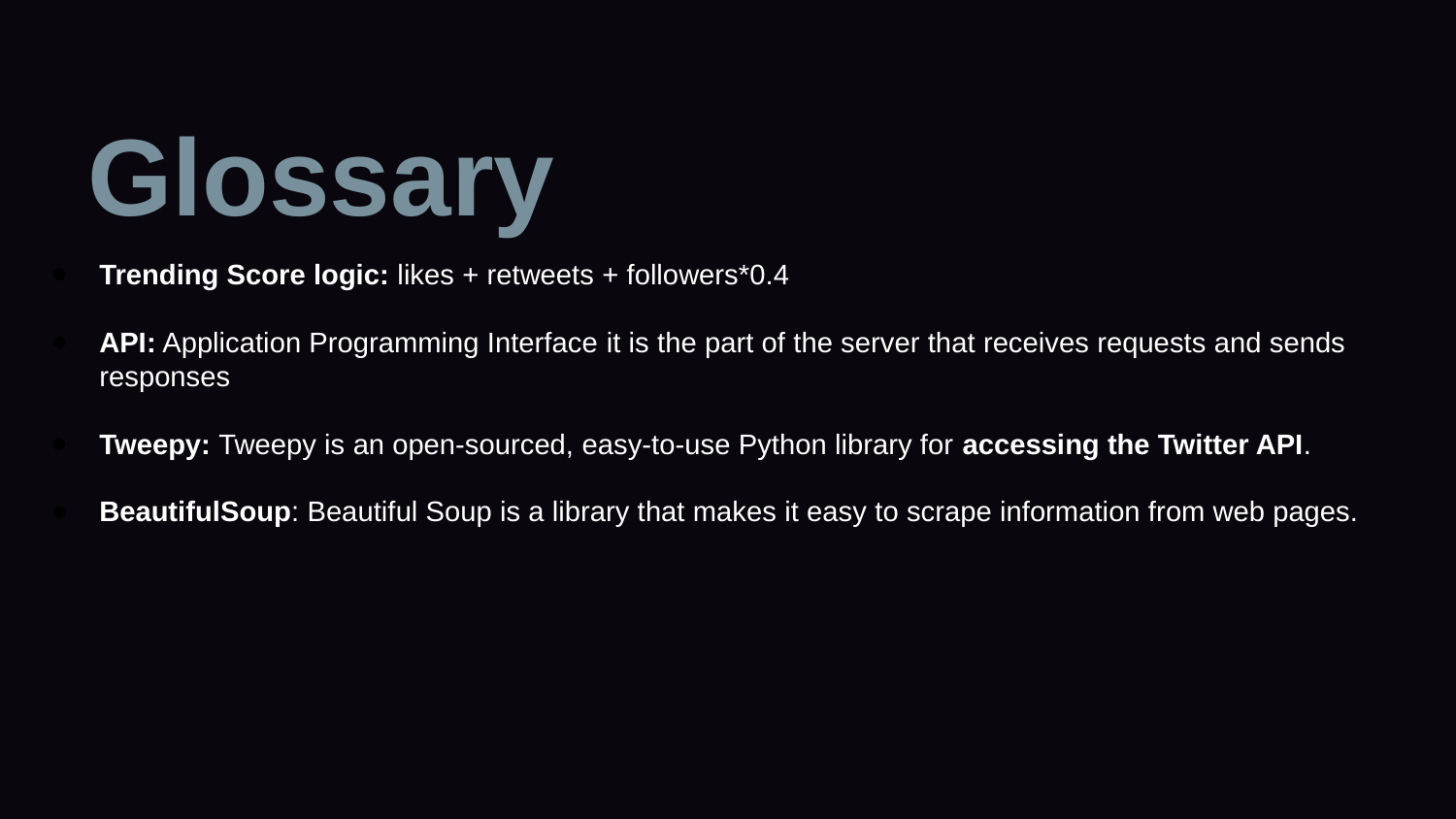

Glossary

Trending Score logic: likes + retweets + followers*0.4

API: Application Programming Interface it is the part of the server that receives requests and sends responses

Tweepy: Tweepy is an open-sourced, easy-to-use Python library for accessing the Twitter API.

BeautifulSoup: Beautiful Soup is a library that makes it easy to scrape information from web pages.